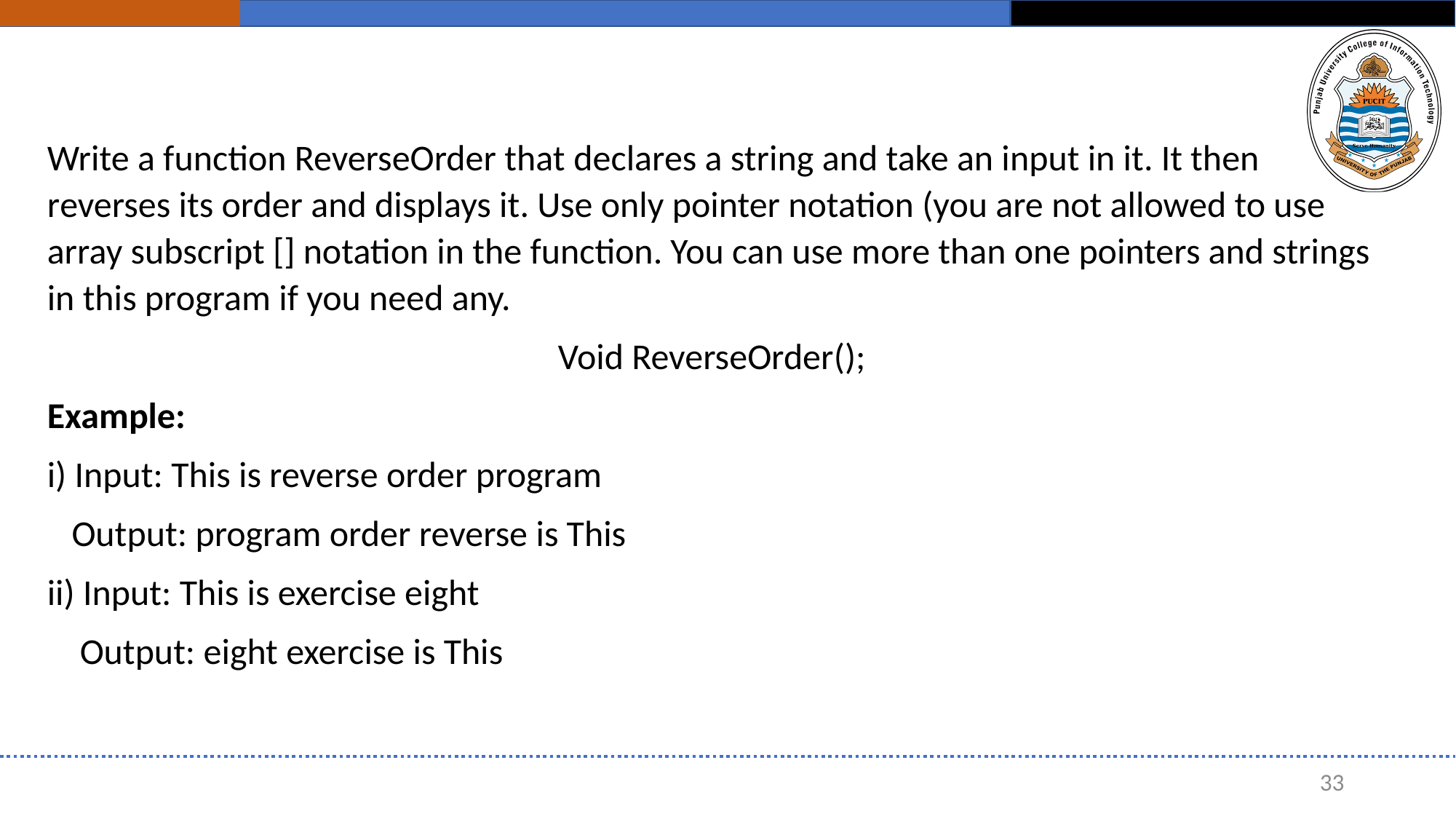

Write a function ReverseOrder that declares a string and take an input in it. It then reverses its order and displays it. Use only pointer notation (you are not allowed to use array subscript [] notation in the function. You can use more than one pointers and strings in this program if you need any.
Void ReverseOrder();
Example:
i) Input: This is reverse order program
   Output: program order reverse is This
ii) Input: This is exercise eight
    Output: eight exercise is This

33